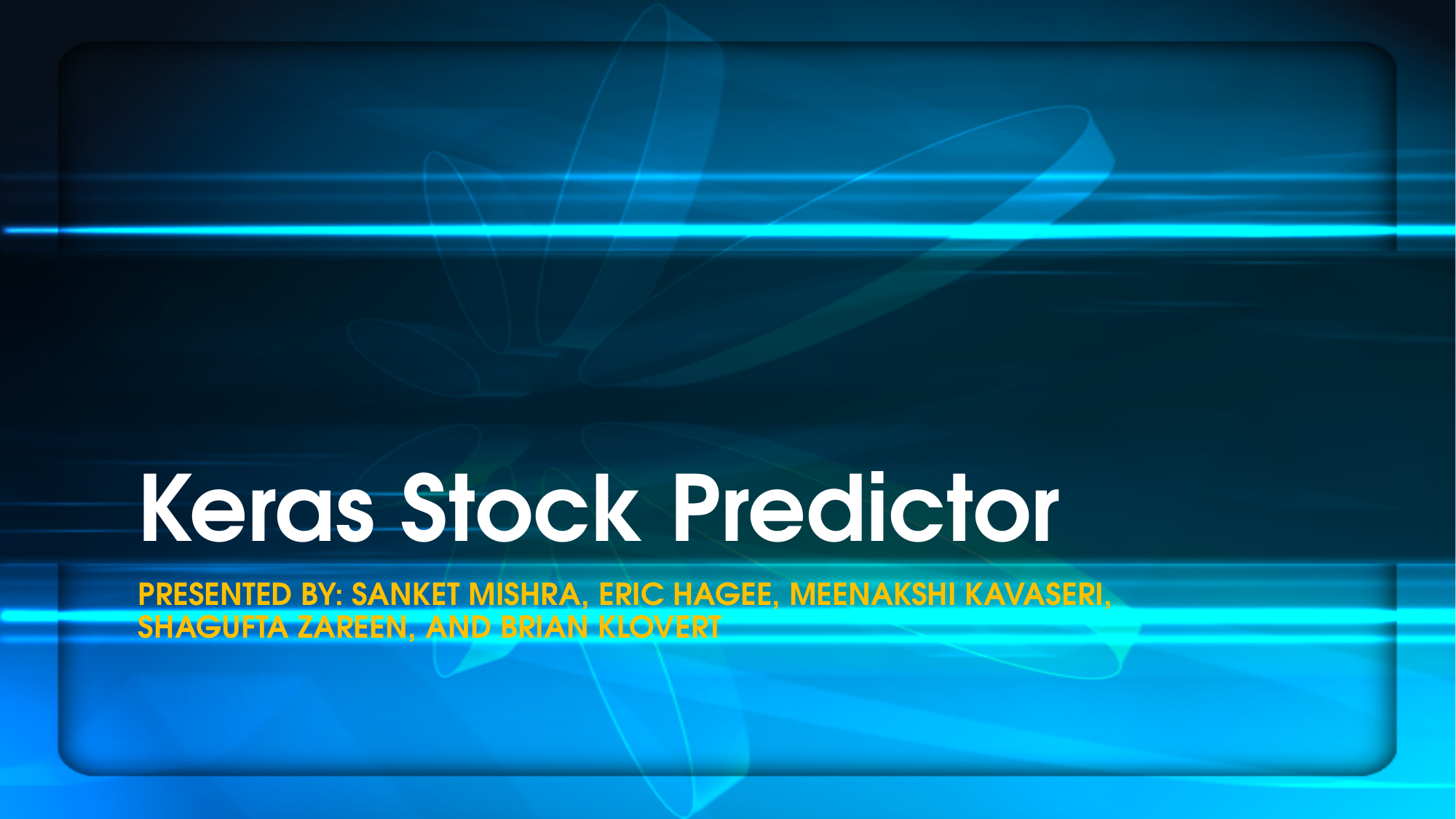

# Keras Stock Predictor
PRESENTED BY: SANKET MISHRA, ERIC HAGEE, MEENAKSHI KAVASERI, SHAGUFTA ZAREEN, AND BRIAN KLOVERT